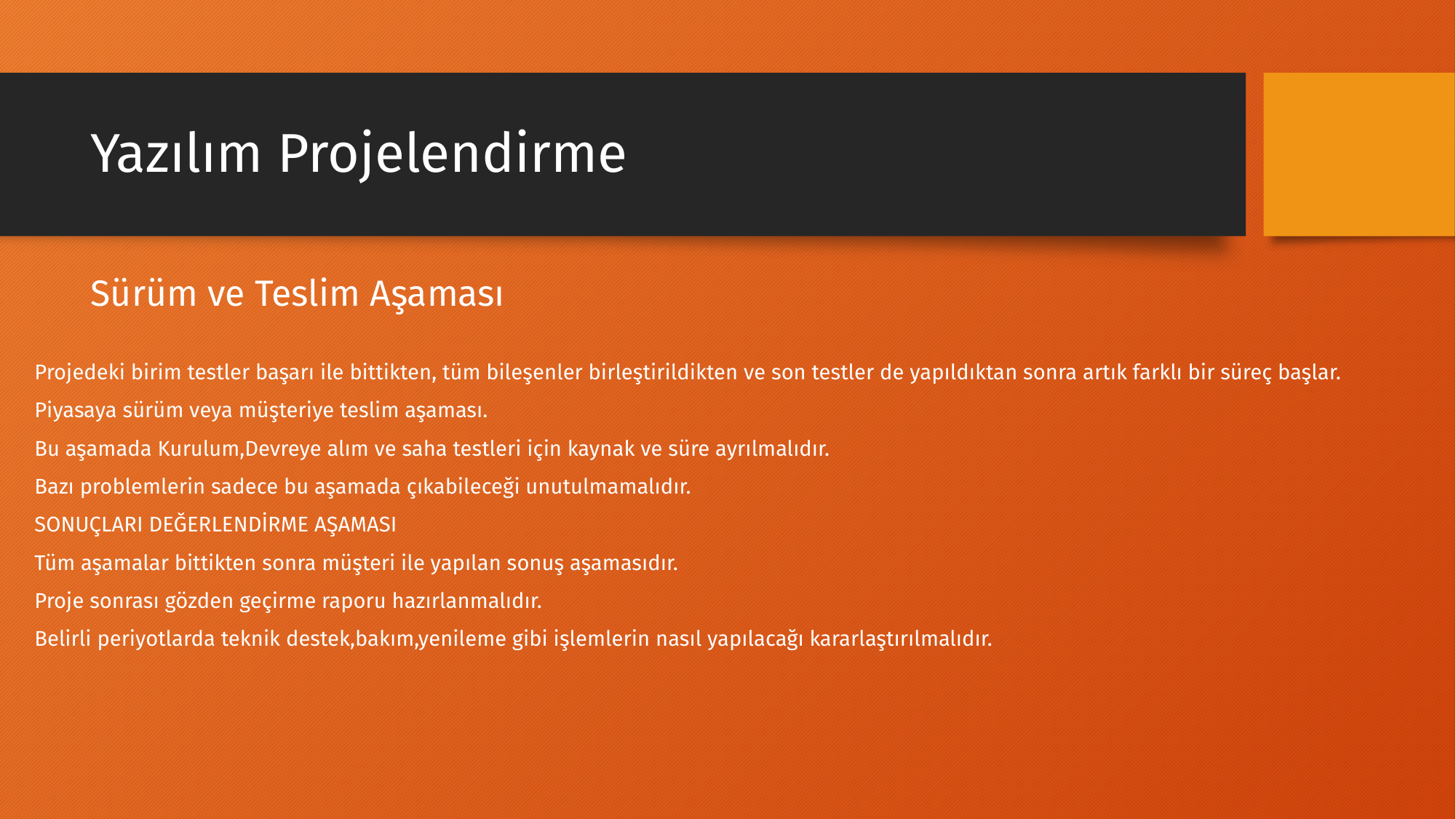

# Yazılım Projelendirme
Sürüm ve Teslim Aşaması
Projedeki birim testler başarı ile bittikten, tüm bileşenler birleştirildikten ve son testler de yapıldıktan sonra artık farklı bir süreç başlar.
Piyasaya sürüm veya müşteriye teslim aşaması.
Bu aşamada Kurulum,Devreye alım ve saha testleri için kaynak ve süre ayrılmalıdır.
Bazı problemlerin sadece bu aşamada çıkabileceği unutulmamalıdır.
SONUÇLARI DEĞERLENDİRME AŞAMASI
Tüm aşamalar bittikten sonra müşteri ile yapılan sonuş aşamasıdır.
Proje sonrası gözden geçirme raporu hazırlanmalıdır.
Belirli periyotlarda teknik destek,bakım,yenileme gibi işlemlerin nasıl yapılacağı kararlaştırılmalıdır.